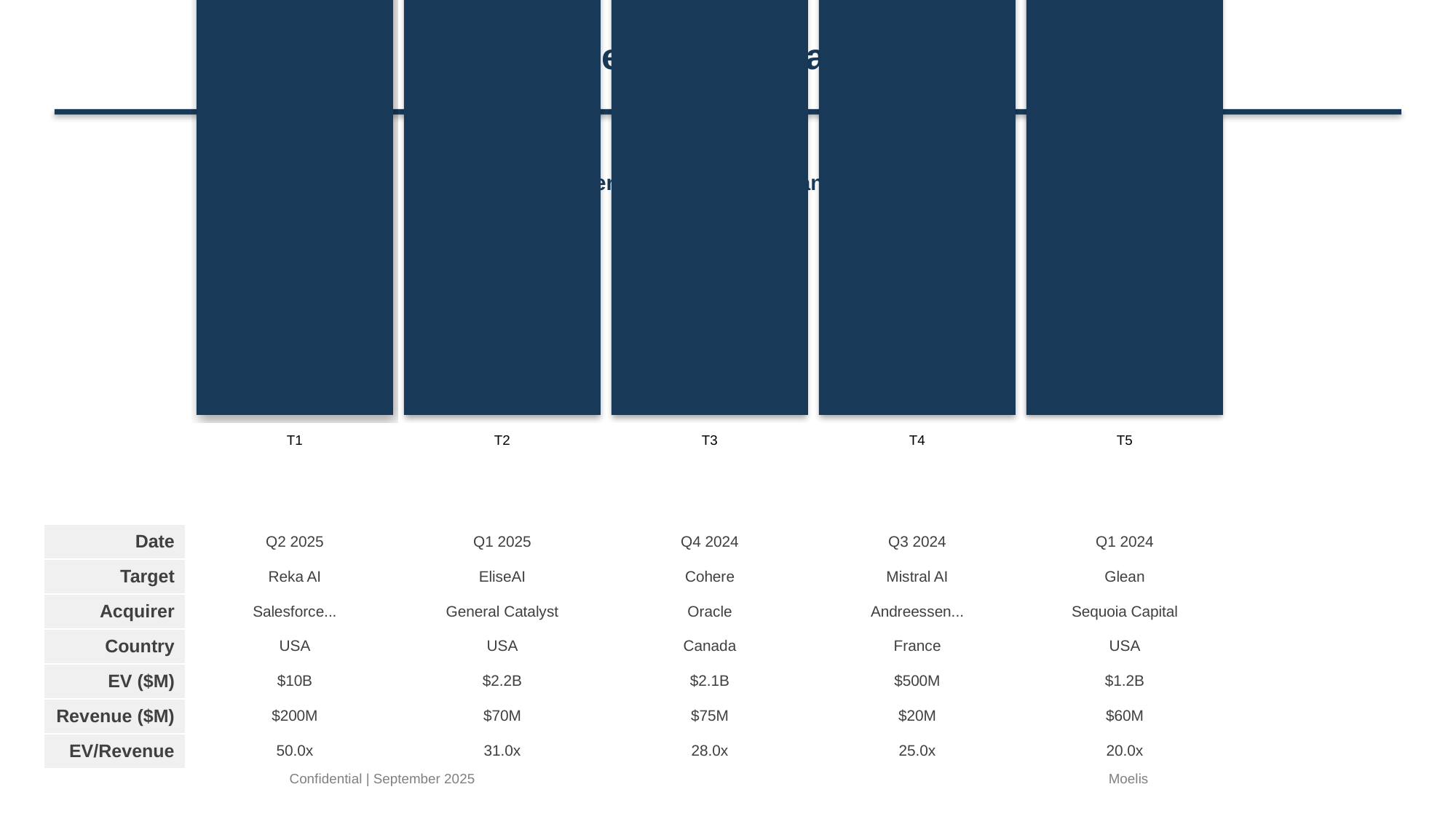

50.0x

31.0x

28.0x

25.0x

20.0x

Precedent Transactions

EV/Revenue Multiples by Transaction
T1
T2
T3
T4
T5
| Date |
| --- |
| Target |
| Acquirer |
| Country |
| EV ($M) |
| Revenue ($M) |
| EV/Revenue |
| Q2 2025 | Q1 2025 | Q4 2024 | Q3 2024 | Q1 2024 |
| --- | --- | --- | --- | --- |
| Reka AI | EliseAI | Cohere | Mistral AI | Glean |
| Salesforce... | General Catalyst | Oracle | Andreessen... | Sequoia Capital |
| USA | USA | Canada | France | USA |
| $10B | $2.2B | $2.1B | $500M | $1.2B |
| $200M | $70M | $75M | $20M | $60M |
| 50.0x | 31.0x | 28.0x | 25.0x | 20.0x |
Confidential | September 2025
Moelis